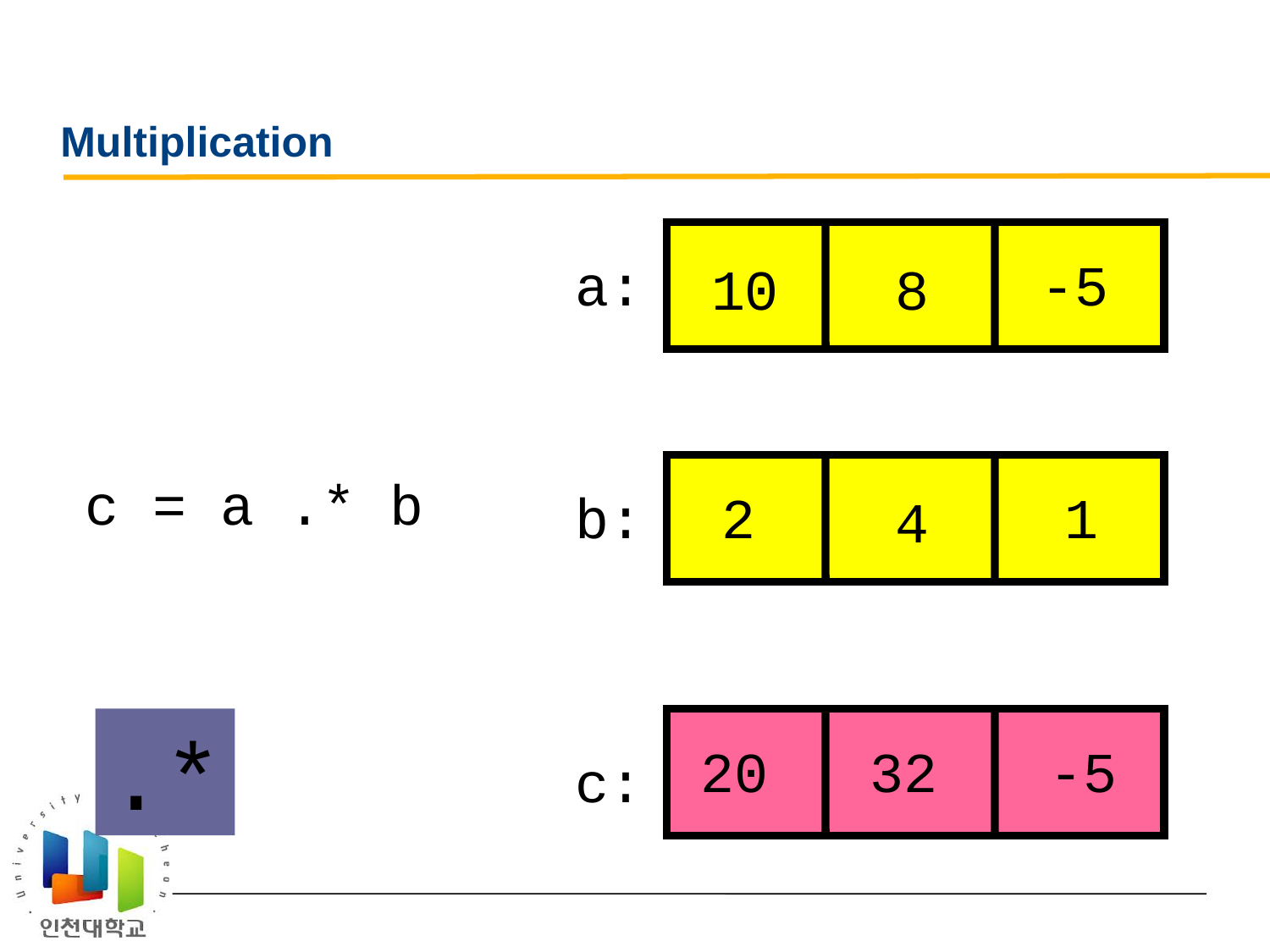

# Multiplication

a:
-5
8
10

c = a .* b
b:
2
1
4
.*

20
32
-5
c:
Insight Through Computing